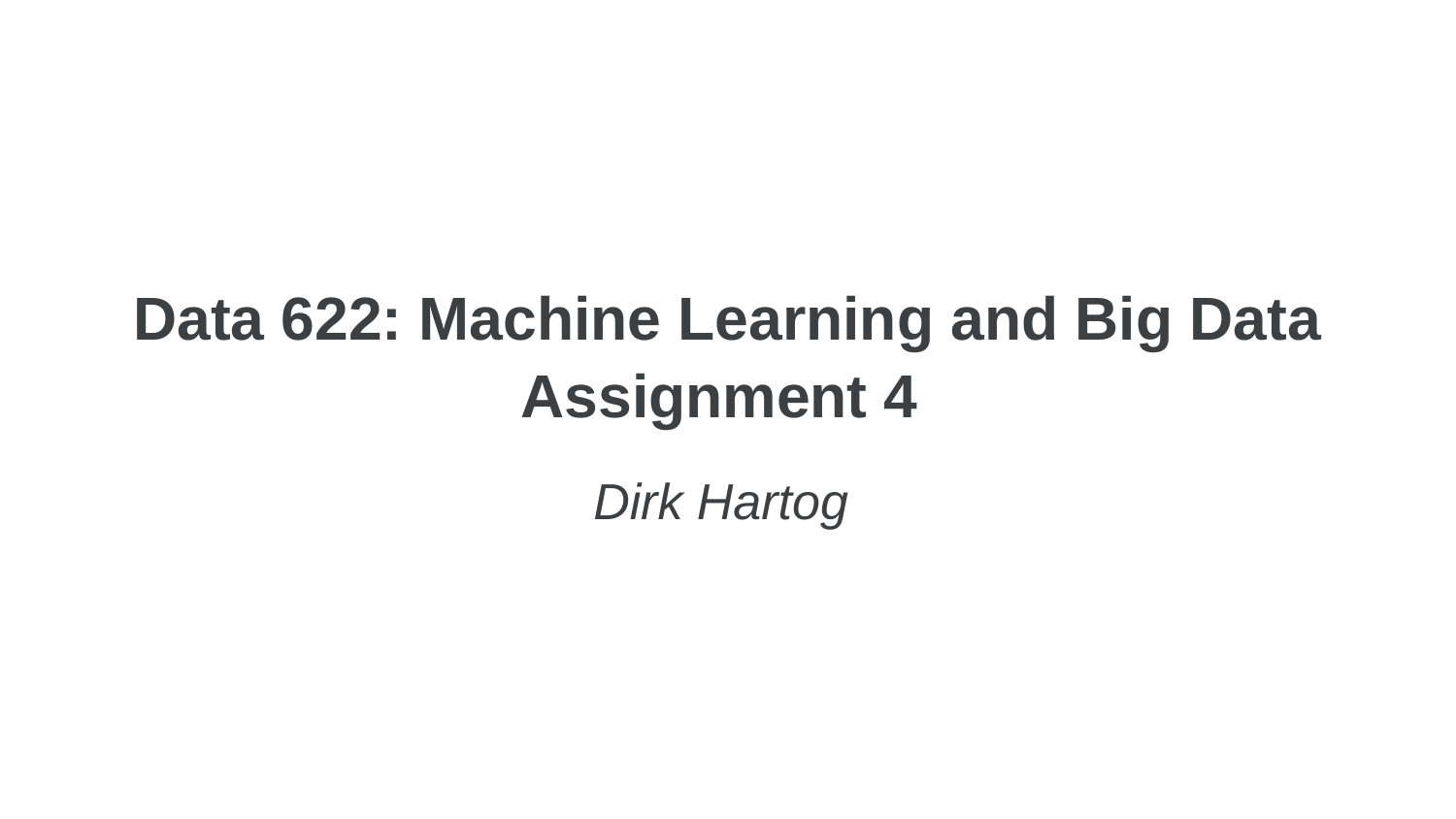

# Data 622: Machine Learning and Big Data
Assignment 4
Dirk Hartog